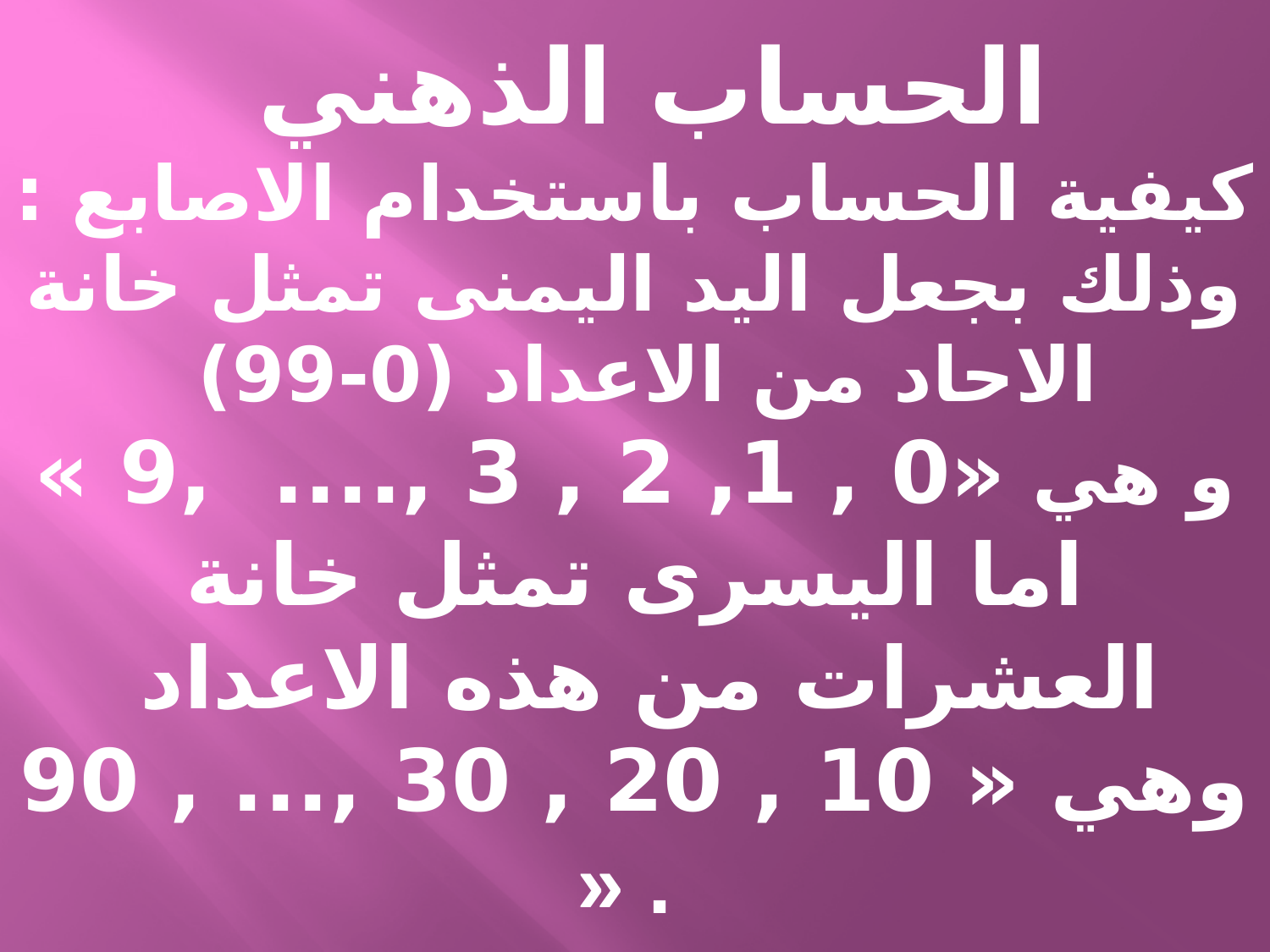

# الحساب الذهني كيفية الحساب باستخدام الاصابع : وذلك بجعل اليد اليمنى تمثل خانة الاحاد من الاعداد (0-99) و هي «0 , 1, 2 , 3 ,....  ,9 » اما اليسرى تمثل خانة العشرات من هذه الاعداد وهي « 10 , 20 , 30 ,... , 90 » .